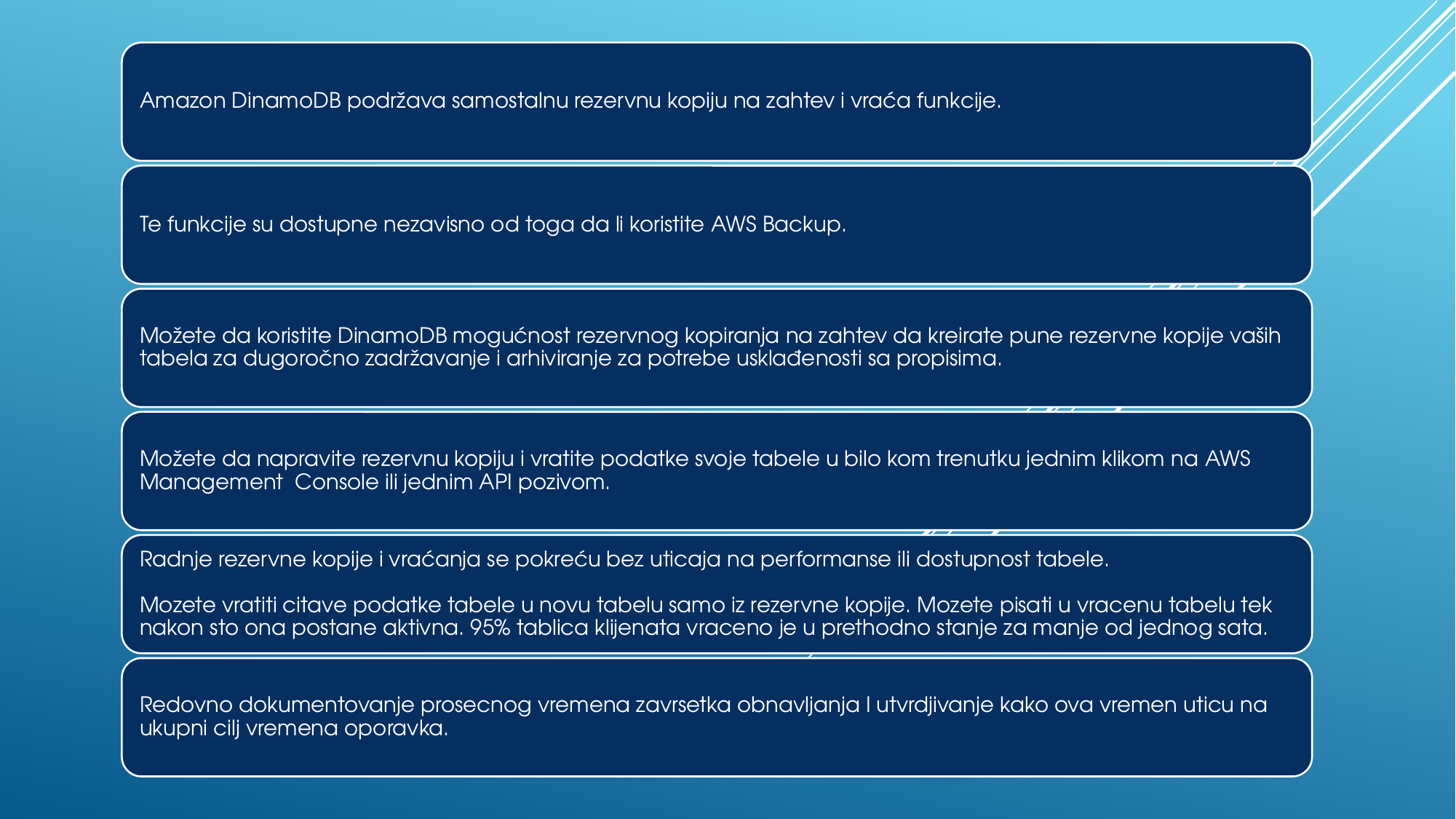

Amazon DinamoDB podržava samostalnu rezervnu kopiju na zahtev i vraća funkcije.
Te funkcije su dostupne nezavisno od toga da li koristite AWS Backup.
Možete da koristite DinamoDB mogućnost rezervnog kopiranja na zahtev da kreirate pune rezervne kopije vaših tabela za dugoročno zadržavanje i arhiviranje za potrebe usklađenosti sa propisima.
Možete da napravite rezervnu kopiju i vratite podatke svoje tabele u bilo kom trenutku jednim klikom na AWS Management  Console ili jednim API pozivom.
Radnje rezervne kopije i vraćanja se pokreću bez uticaja na performanse ili dostupnost tabele.
Mozete vratiti citave podatke tabele u novu tabelu samo iz rezervne kopije. Mozete pisati u vracenu tabelu tek nakon sto ona postane aktivna. 95% tablica klijenata vraceno je u prethodno stanje za manje od jednog sata.
Redovno dokumentovanje prosecnog vremena zavrsetka obnavljanja I utvrdjivanje kako ova vremen uticu na ukupni cilj vremena oporavka.